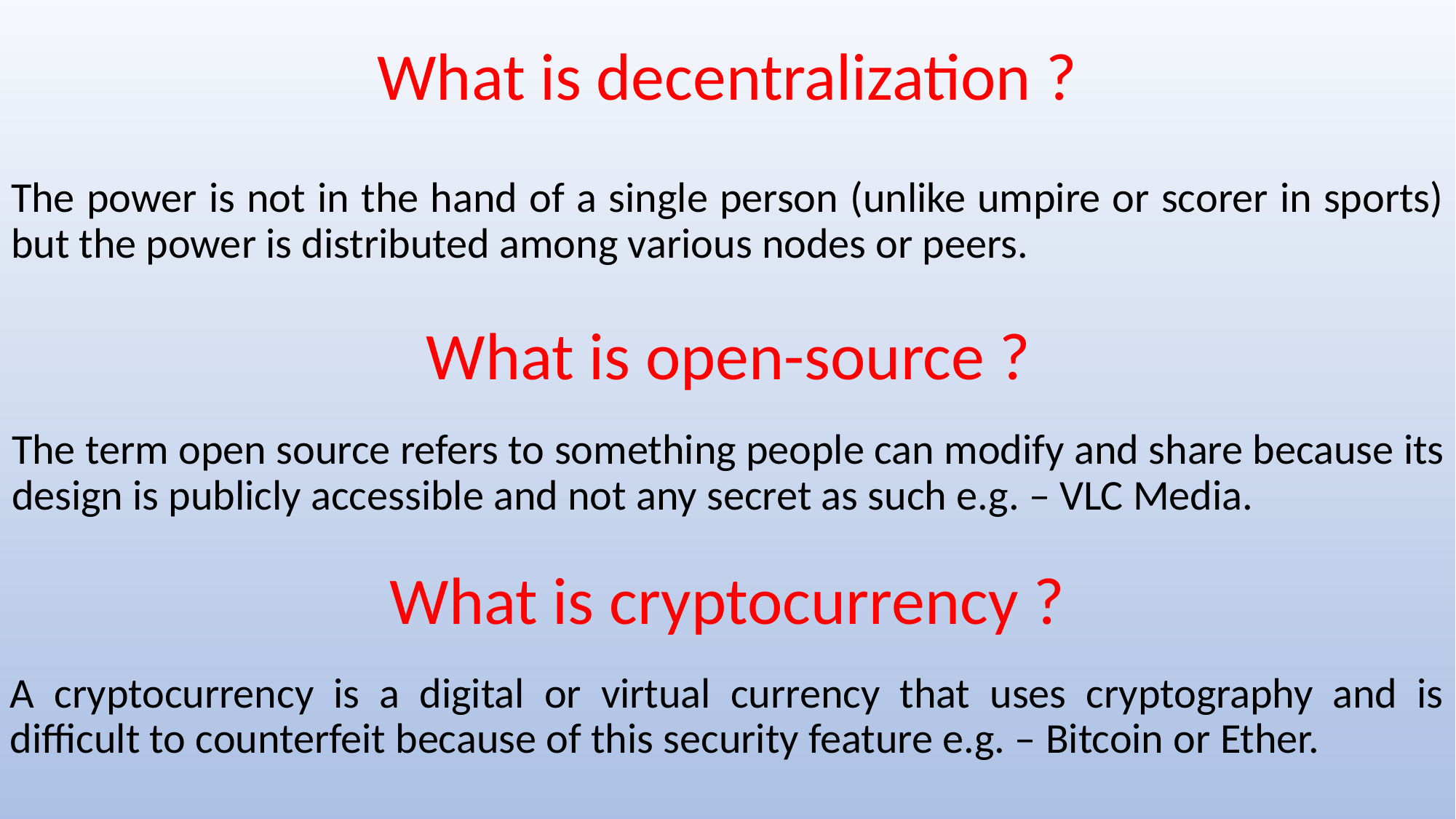

# What is decentralization ?
The power is not in the hand of a single person (unlike umpire or scorer in sports) but the power is distributed among various nodes or peers.
What is open-source ?
The term open source refers to something people can modify and share because its design is publicly accessible and not any secret as such e.g. – VLC Media.
What is cryptocurrency ?
A cryptocurrency is a digital or virtual currency that uses cryptography and is difficult to counterfeit because of this security feature e.g. – Bitcoin or Ether.